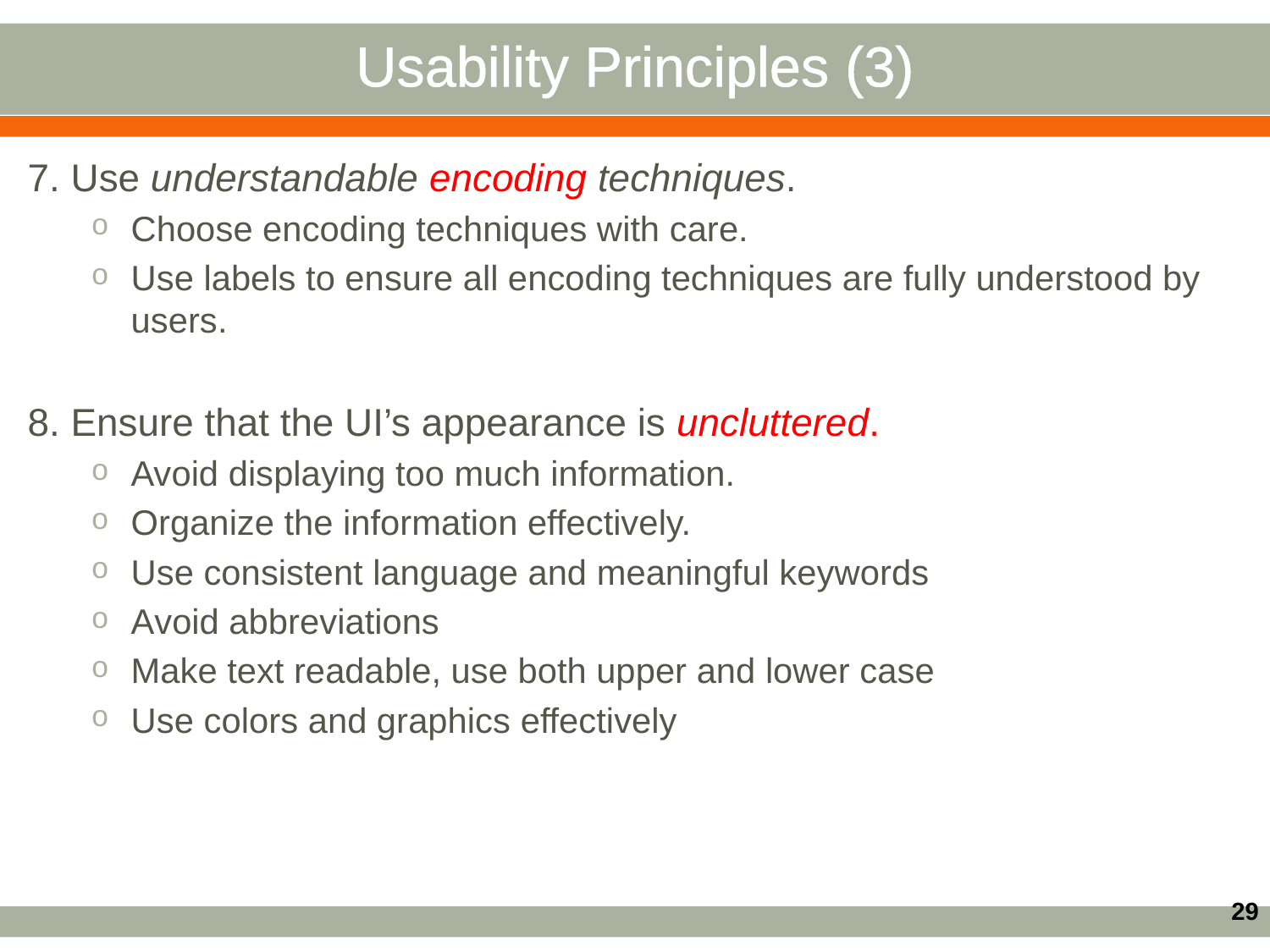

Usability Principles (3)
7. Use understandable encoding techniques.
Choose encoding techniques with care.
Use labels to ensure all encoding techniques are fully understood by users.

8. Ensure that the UI’s appearance is uncluttered.
Avoid displaying too much information.
Organize the information effectively.
Use consistent language and meaningful keywords
Avoid abbreviations
Make text readable, use both upper and lower case
Use colors and graphics effectively

29